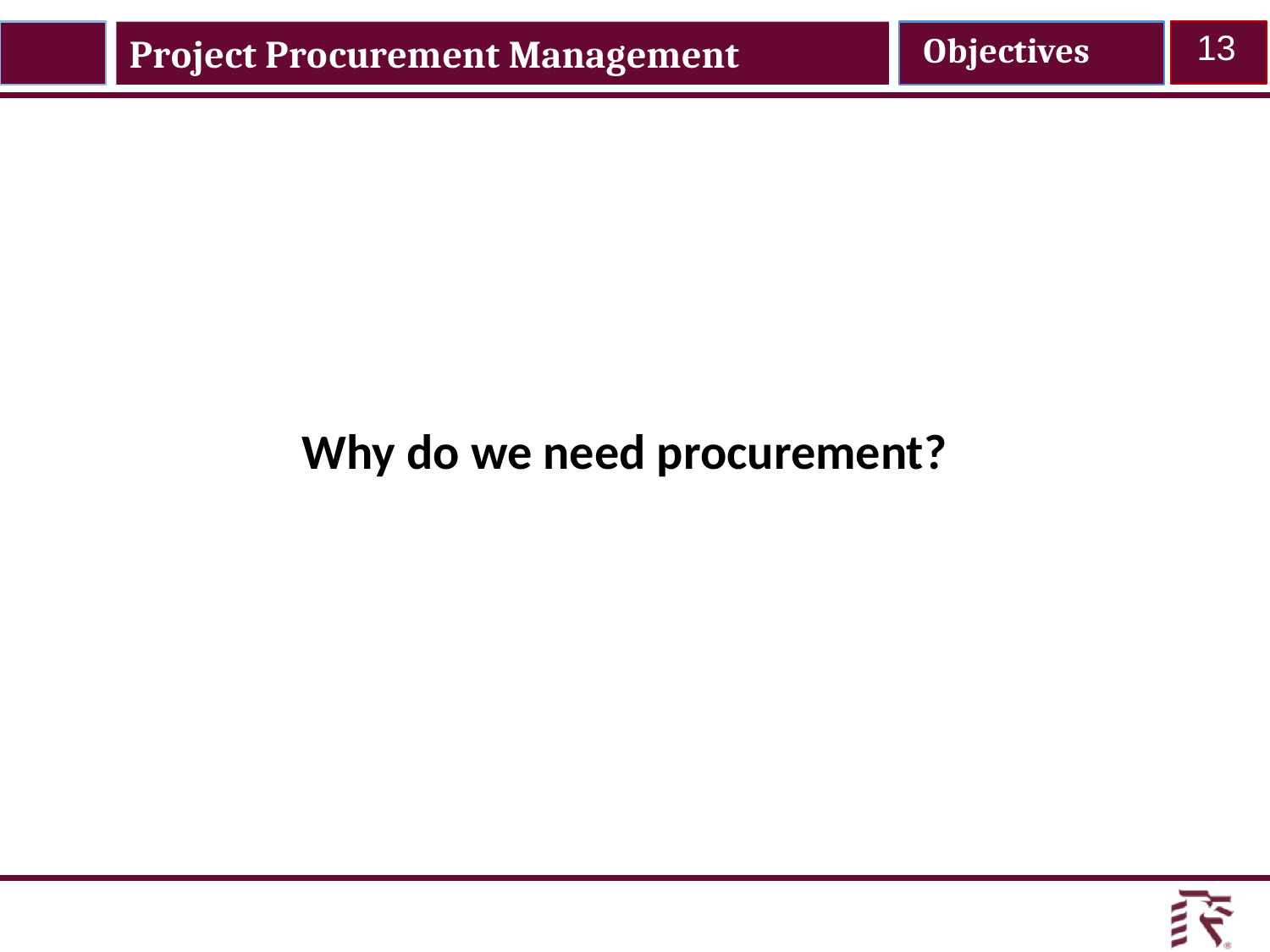

Project Procurement Management
Objectives
13

Why do we need procurement?